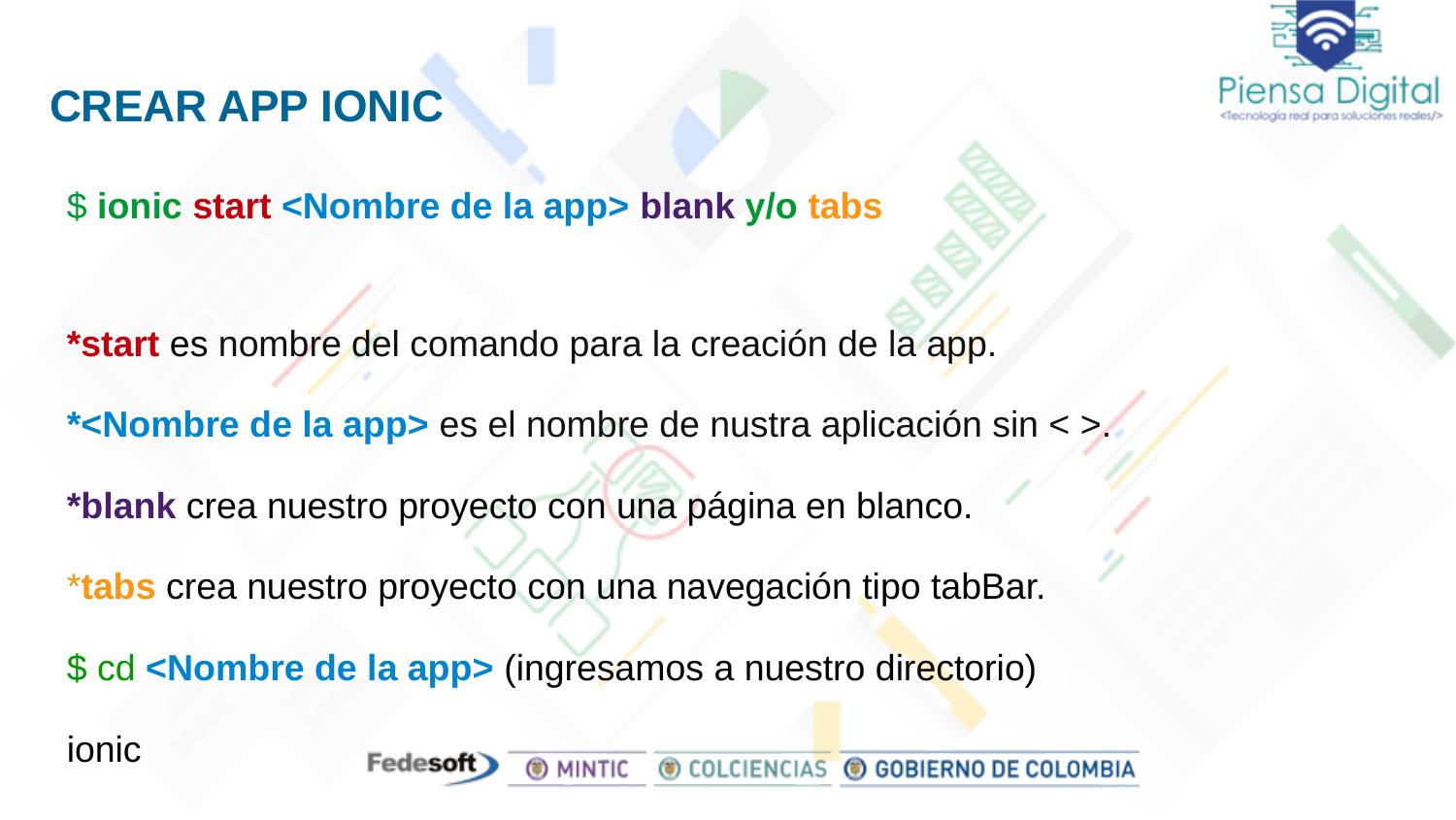

# CREAR APP IONIC
$ ionic start <Nombre de la app> blank y/o tabs

*start es nombre del comando para la creación de la app.

*<Nombre de la app> es el nombre de nustra aplicación sin < >.

*blank crea nuestro proyecto con una página en blanco.

*tabs crea nuestro proyecto con una navegación tipo tabBar.

$ cd <Nombre de la app> (ingresamos a nuestro directorio)

ionic